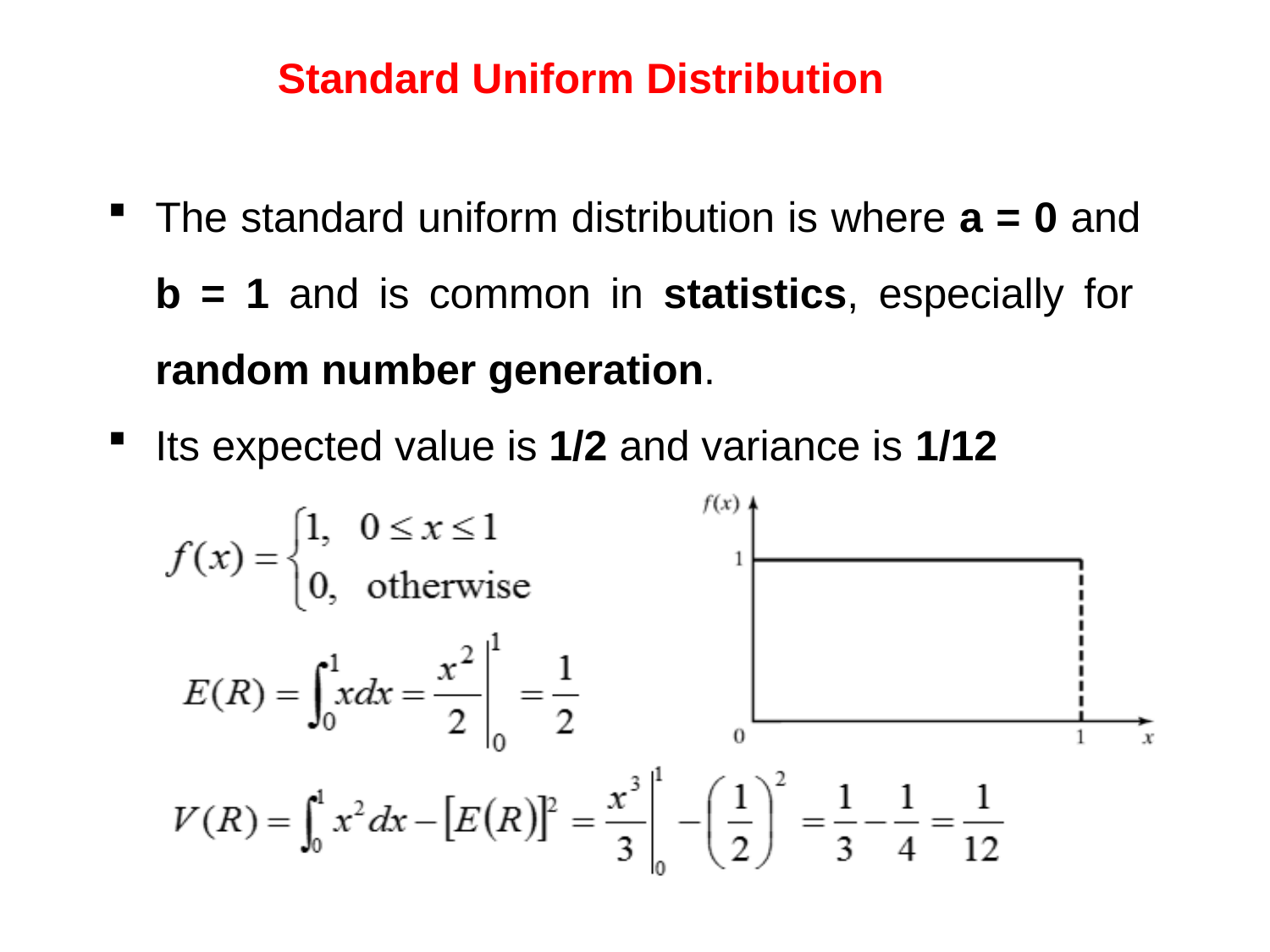

Standard Uniform Distribution

The standard uniform distribution is where a = 0 and  b = 1 and is common in statistics, especially for  random number generation.
Its expected value is 1/2 and variance is 1/12